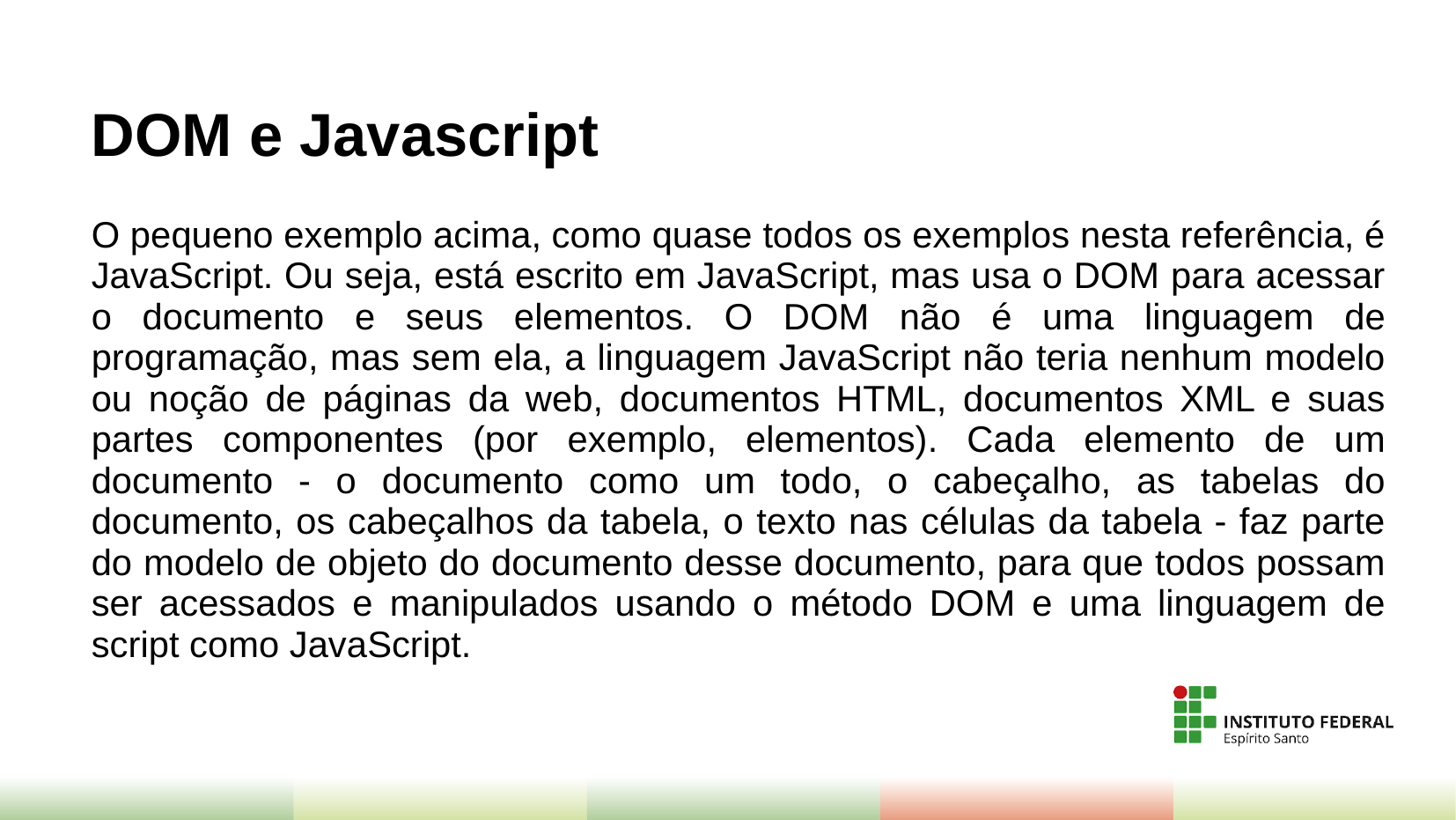

# DOM e Javascript
O pequeno exemplo acima, como quase todos os exemplos nesta referência, é JavaScript. Ou seja, está escrito em JavaScript, mas usa o DOM para acessar o documento e seus elementos. O DOM não é uma linguagem de programação, mas sem ela, a linguagem JavaScript não teria nenhum modelo ou noção de páginas da web, documentos HTML, documentos XML e suas partes componentes (por exemplo, elementos). Cada elemento de um documento - o documento como um todo, o cabeçalho, as tabelas do documento, os cabeçalhos da tabela, o texto nas células da tabela - faz parte do modelo de objeto do documento desse documento, para que todos possam ser acessados e manipulados usando o método DOM e uma linguagem de script como JavaScript.